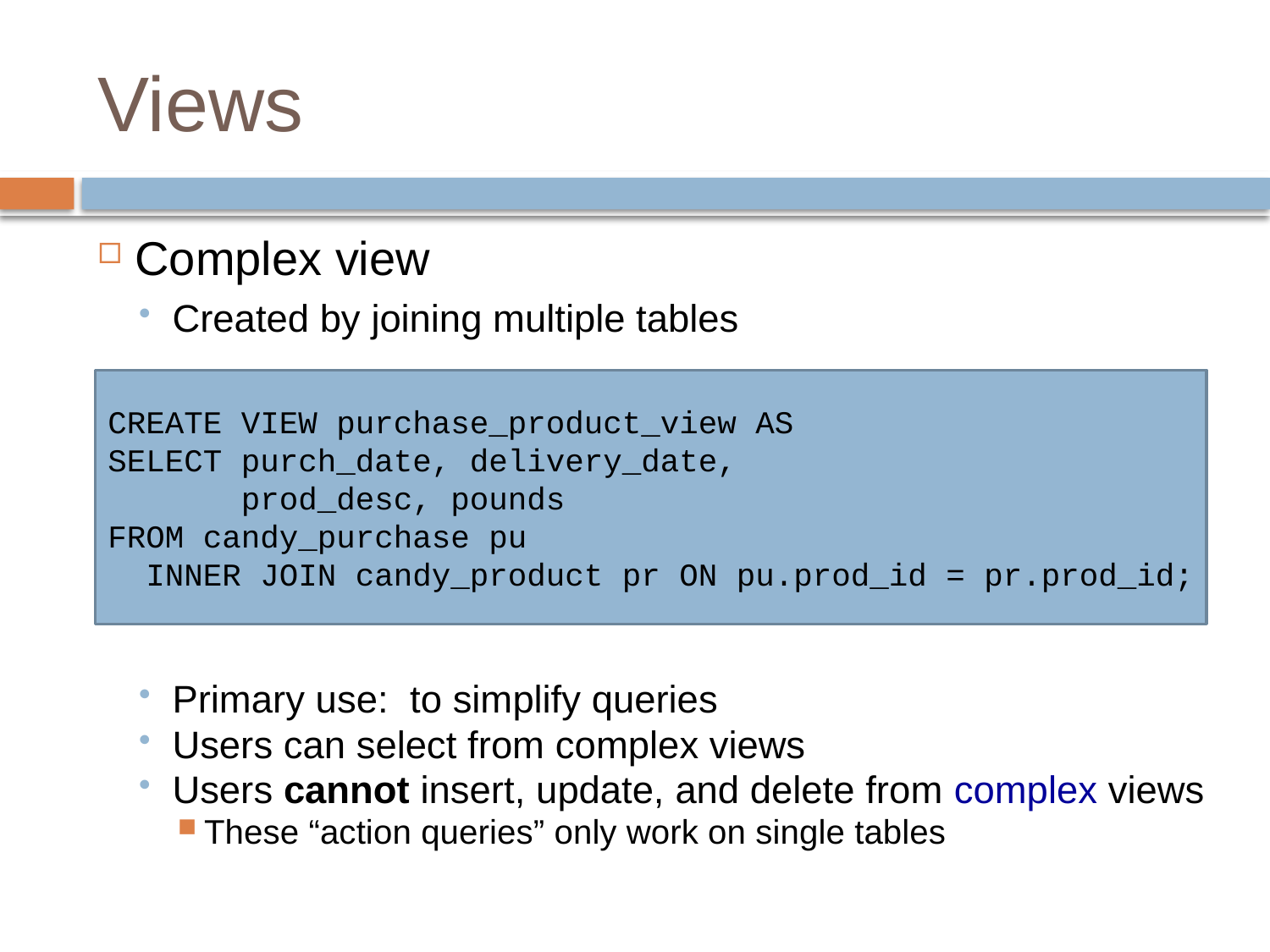

# Views
Complex view
Created by joining multiple tables

Primary use:  to simplify queries
Users can select from complex views
Users cannot insert, update, and delete from complex views
These “action queries” only work on single tables

CREATE VIEW purchase_product_view AS
SELECT purch_date, delivery_date,
       prod_desc, pounds
FROM candy_purchase pu
  INNER JOIN candy_product pr ON pu.prod_id = pr.prod_id;